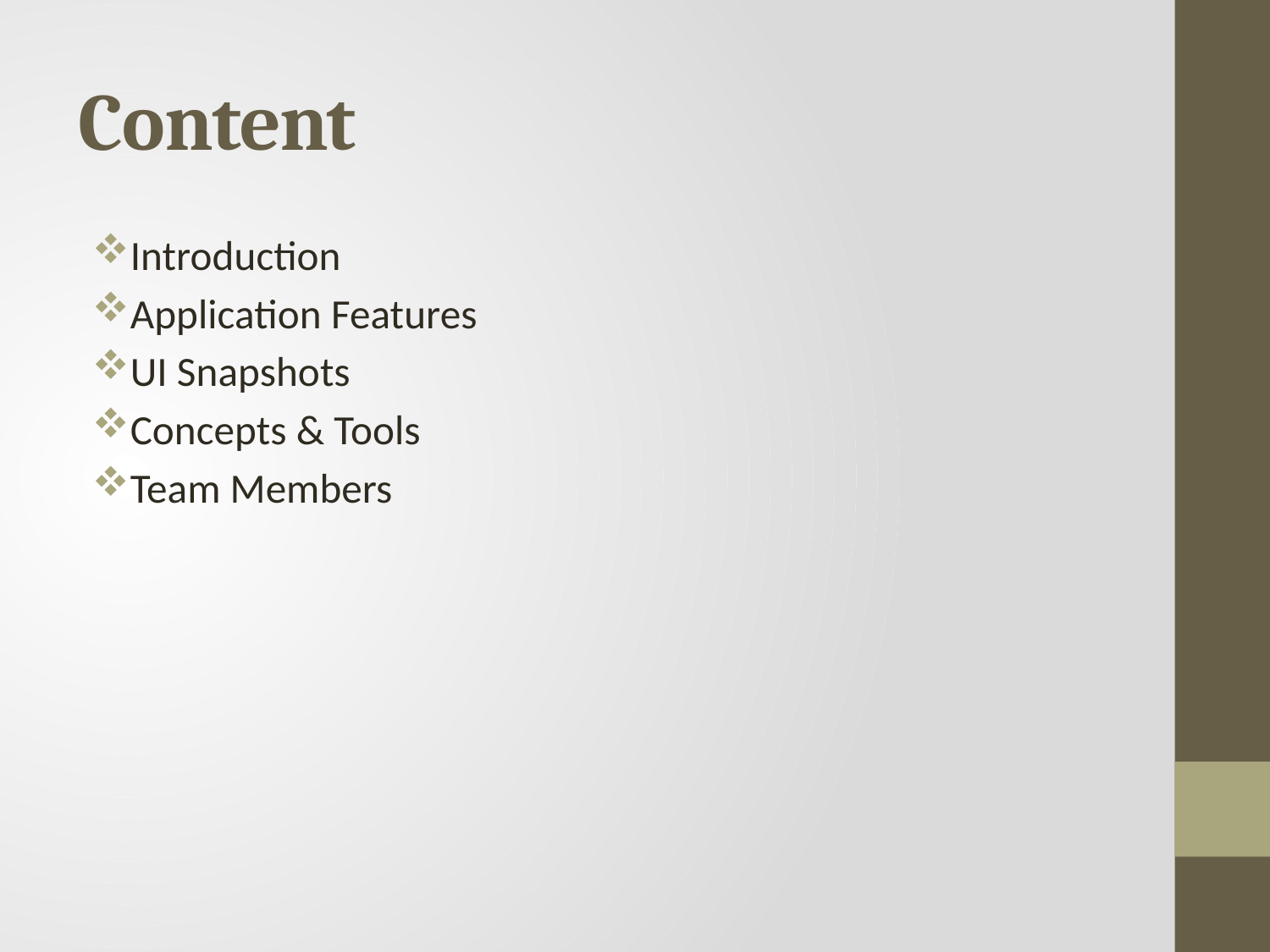

# Content
Introduction
Application Features
UI Snapshots
Concepts & Tools
Team Members